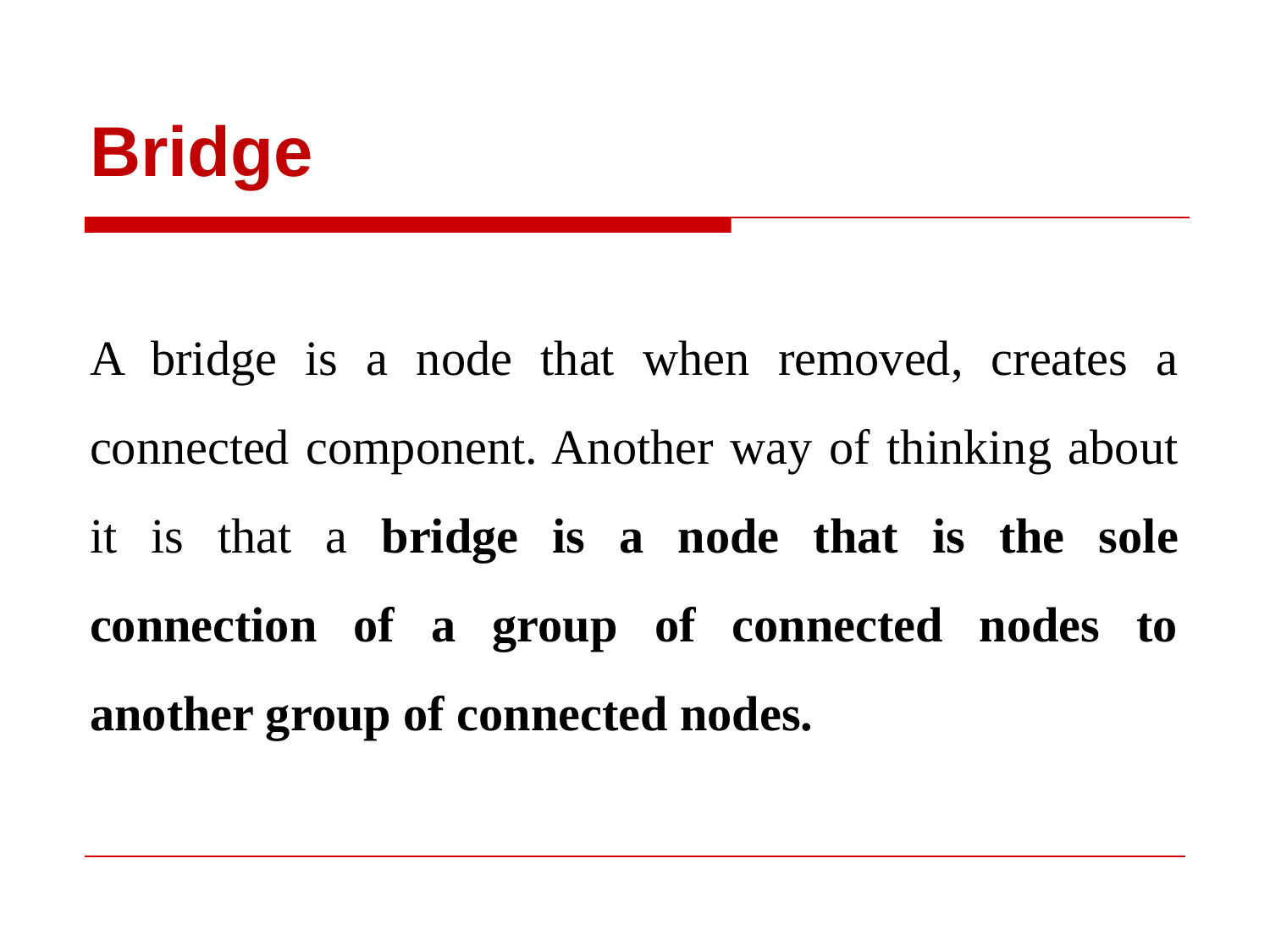

# Bridge
A bridge is a node that when removed, creates a connected component. Another way of thinking about it is that a bridge is a node that is the sole connection of a group of connected nodes to another group of connected nodes.